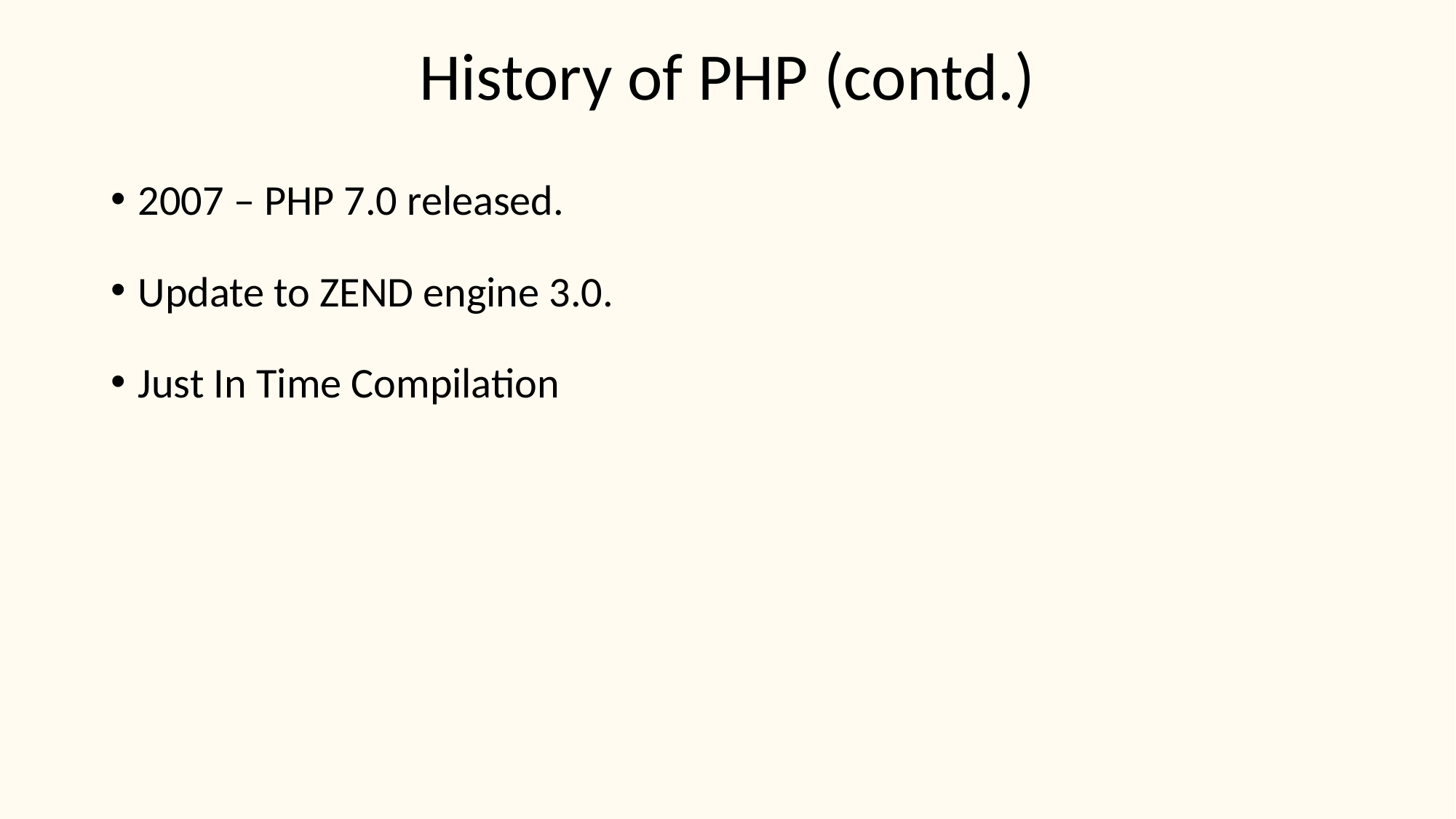

# History of PHP (contd.)
2007 – PHP 7.0 released.
Update to ZEND engine 3.0.
Just In Time Compilation